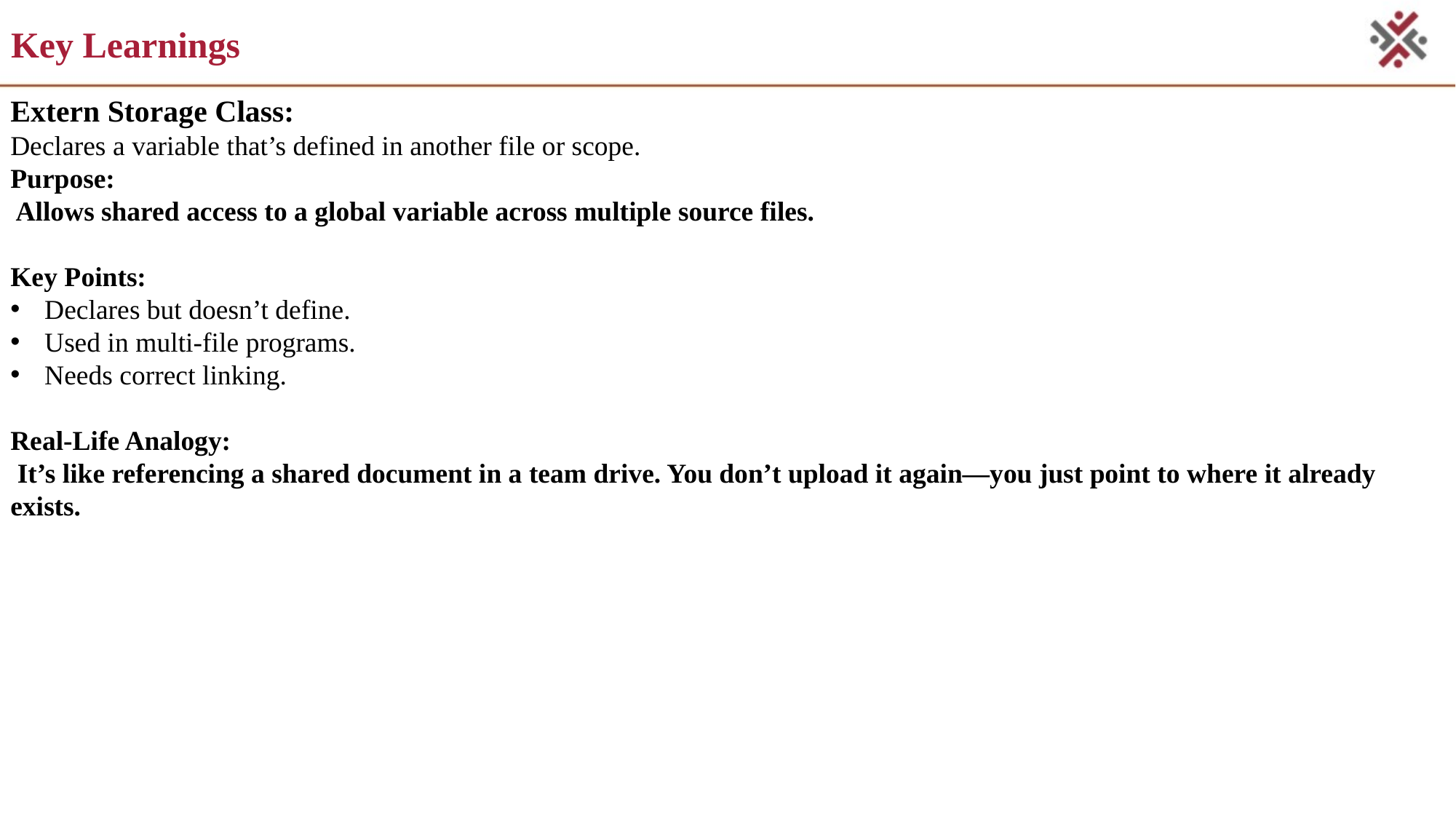

# Key Learnings
Extern Storage Class:
Declares a variable that’s defined in another file or scope.
Purpose:
 Allows shared access to a global variable across multiple source files.

Key Points:
Declares but doesn’t define.
Used in multi-file programs.
Needs correct linking.

Real-Life Analogy:
 It’s like referencing a shared document in a team drive. You don’t upload it again—you just point to where it already exists.